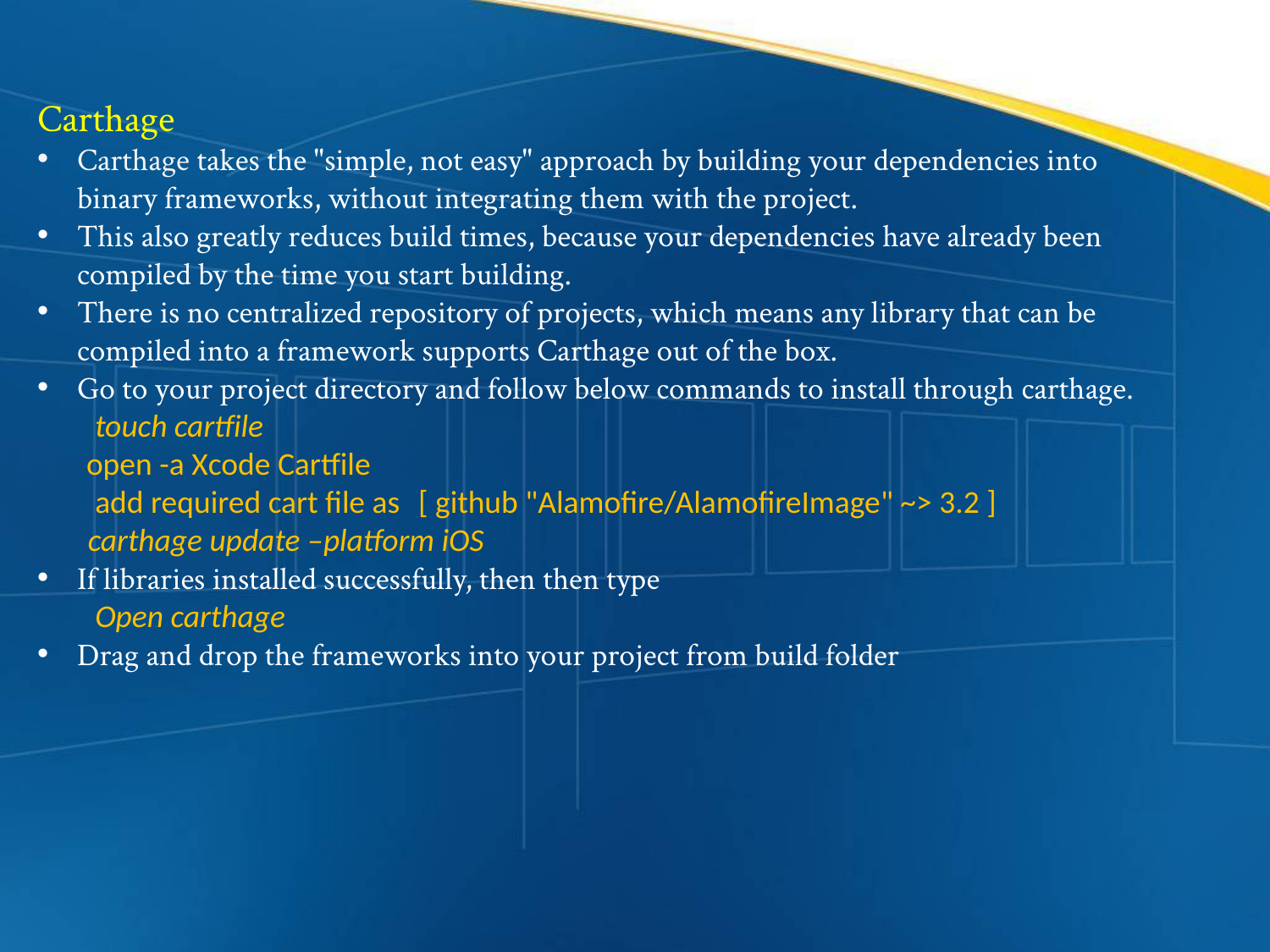

Carthage
Carthage takes the "simple, not easy" approach by building your dependencies into binary frameworks, without integrating them with the project.
This also greatly reduces build times, because your dependencies have already been compiled by the time you start building.
There is no centralized repository of projects, which means any library that can be compiled into a framework supports Carthage out of the box.
Go to your project directory and follow below commands to install through carthage.
        touch cartfile
       open -a Xcode Cartfile
        add required cart file as 	[ github "Alamofire/AlamofireImage" ~> 3.2 ]
       carthage update –platform iOS
If libraries installed successfully, then then type
        Open carthage
Drag and drop the frameworks into your project from build folder